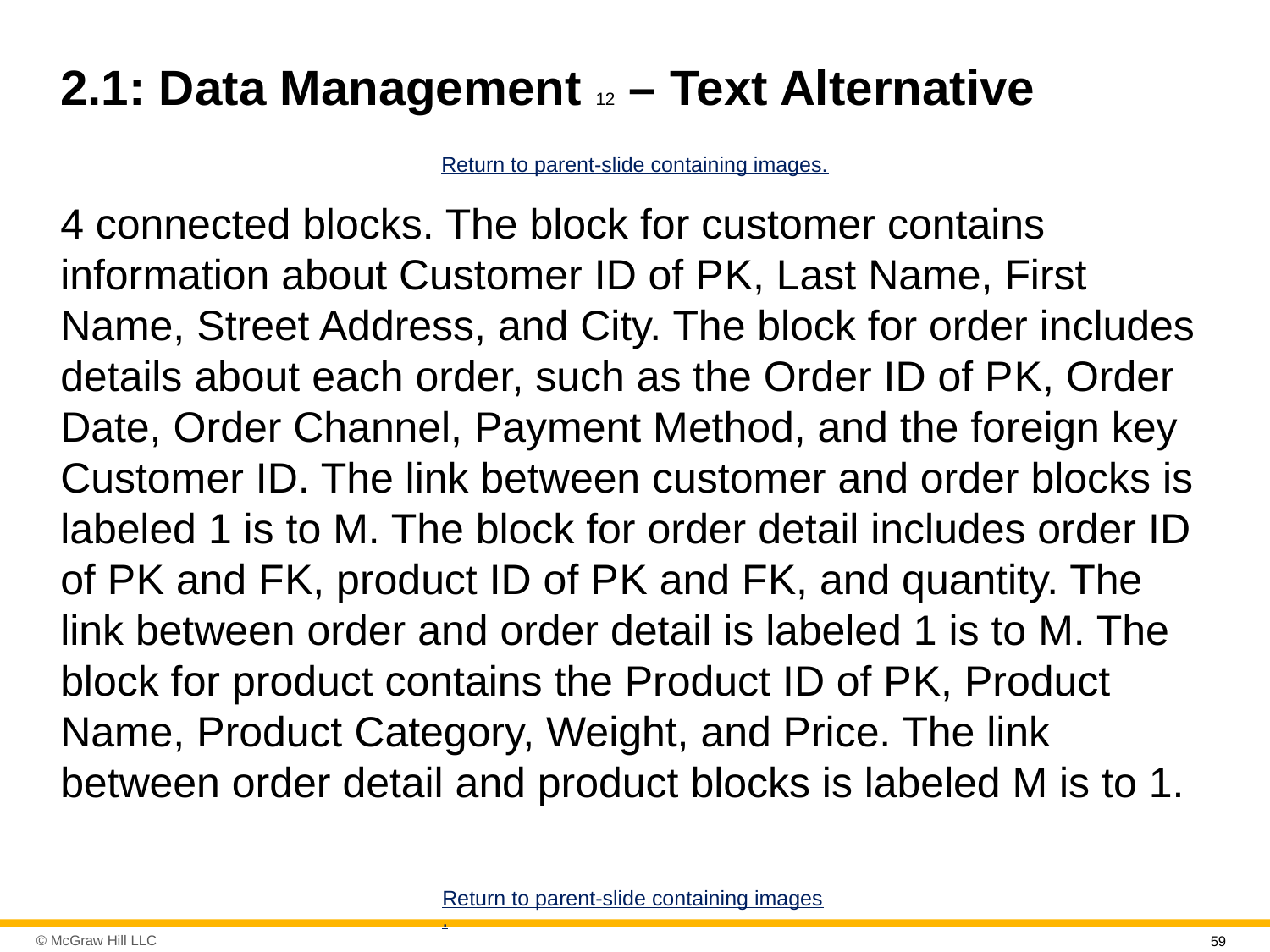

# 2.1: Data Management 12 – Text Alternative
Return to parent-slide containing images.
4 connected blocks. The block for customer contains information about Customer ID of P K, Last Name, First Name, Street Address, and City. The block for order includes details about each order, such as the Order ID of P K, Order Date, Order Channel, Payment Method, and the foreign key Customer ID. The link between customer and order blocks is labeled 1 is to M. The block for order detail includes order ID of P K and F K, product ID of P K and F K, and quantity. The link between order and order detail is labeled 1 is to M. The block for product contains the Product ID of P K, Product Name, Product Category, Weight, and Price. The link between order detail and product blocks is labeled M is to 1.
Return to parent-slide containing images.
59